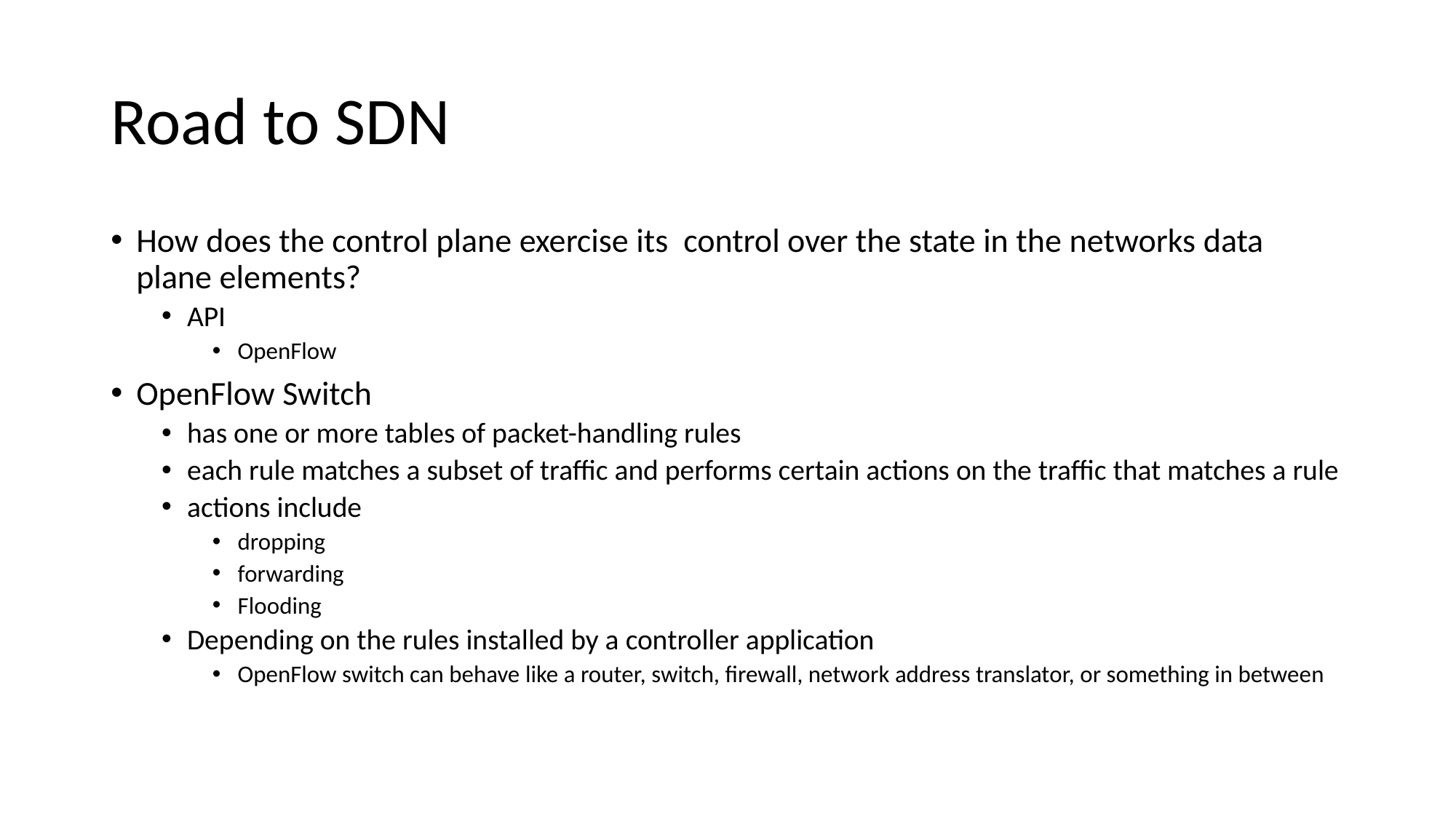

# Road to SDN
How does the control plane exercise its  control over the state in the networks data plane elements?
API
OpenFlow
OpenFlow Switch
has one or more tables of packet-handling rules
each rule matches a subset of traffic and performs certain actions on the traffic that matches a rule
actions include
dropping
forwarding
Flooding
Depending on the rules installed by a controller application
OpenFlow switch can behave like a router, switch, firewall, network address translator, or something in between